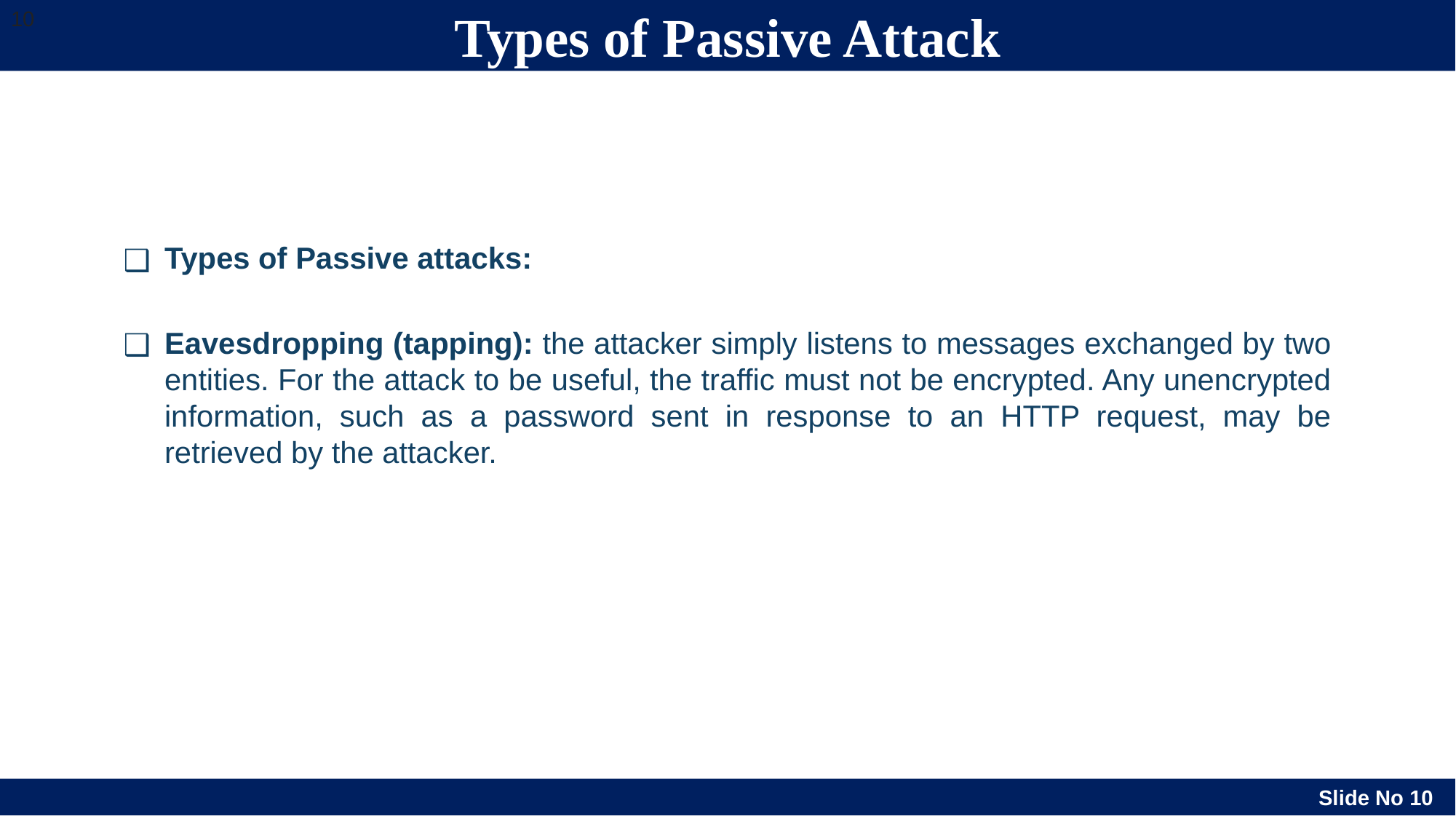

# Types of Passive Attack

10

Types of Passive attacks:

Eavesdropping (tapping): the attacker simply listens to messages exchanged by two entities. For the attack to be useful, the traffic must not be encrypted. Any unencrypted information, such as a password sent in response to an HTTP request, may be retrieved by the attacker.